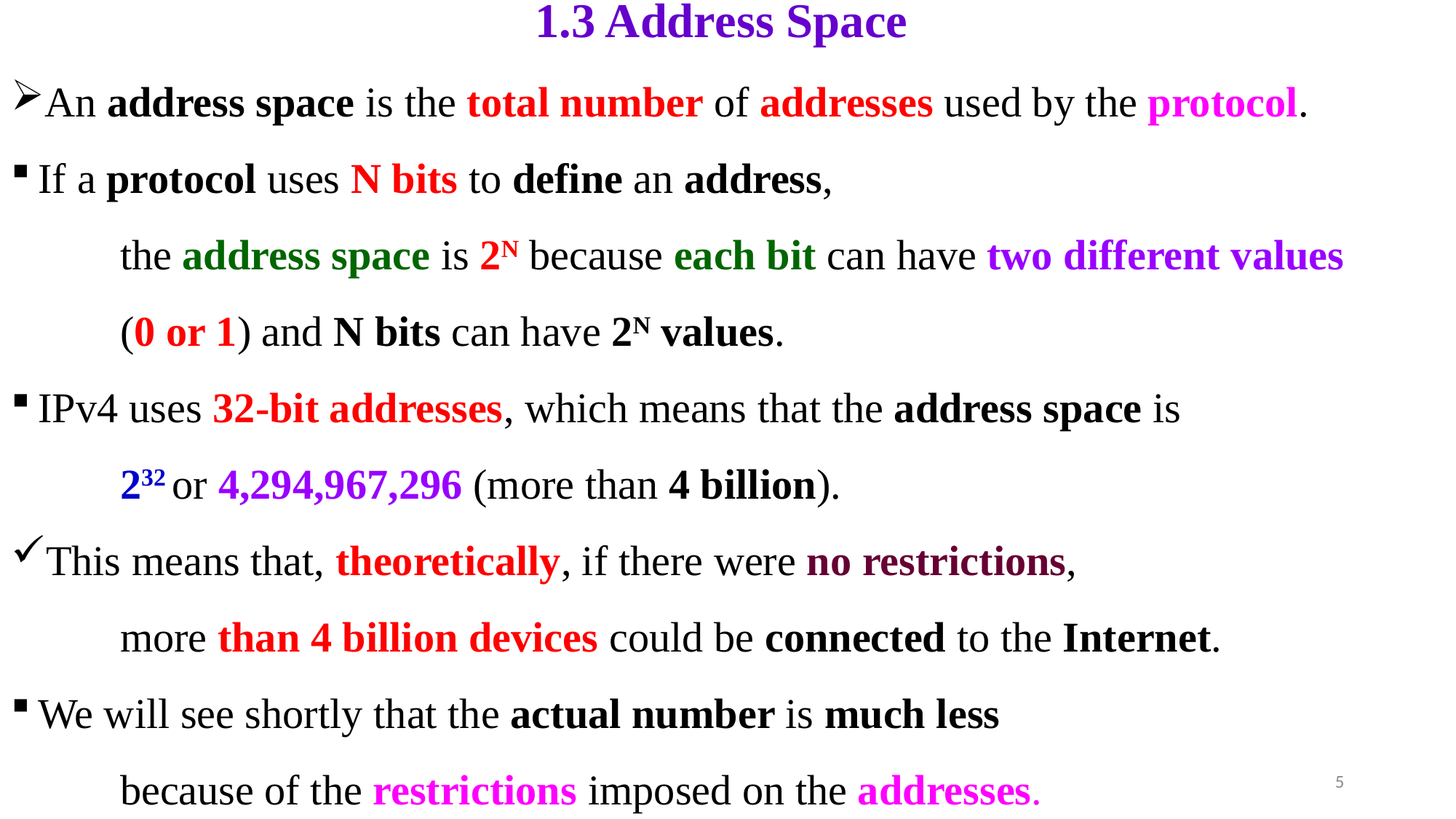

# 1.3 Address Space
An address space is the total number of addresses used by the protocol.
If a protocol uses N bits to define an address,
	the address space is 2N because each bit can have two different values
	(0 or 1) and N bits can have 2N values.
IPv4 uses 32-bit addresses, which means that the address space is
	232 or 4,294,967,296 (more than 4 billion).
This means that, theoretically, if there were no restrictions,
	more than 4 billion devices could be connected to the Internet.
We will see shortly that the actual number is much less
	because of the restrictions imposed on the addresses.

5